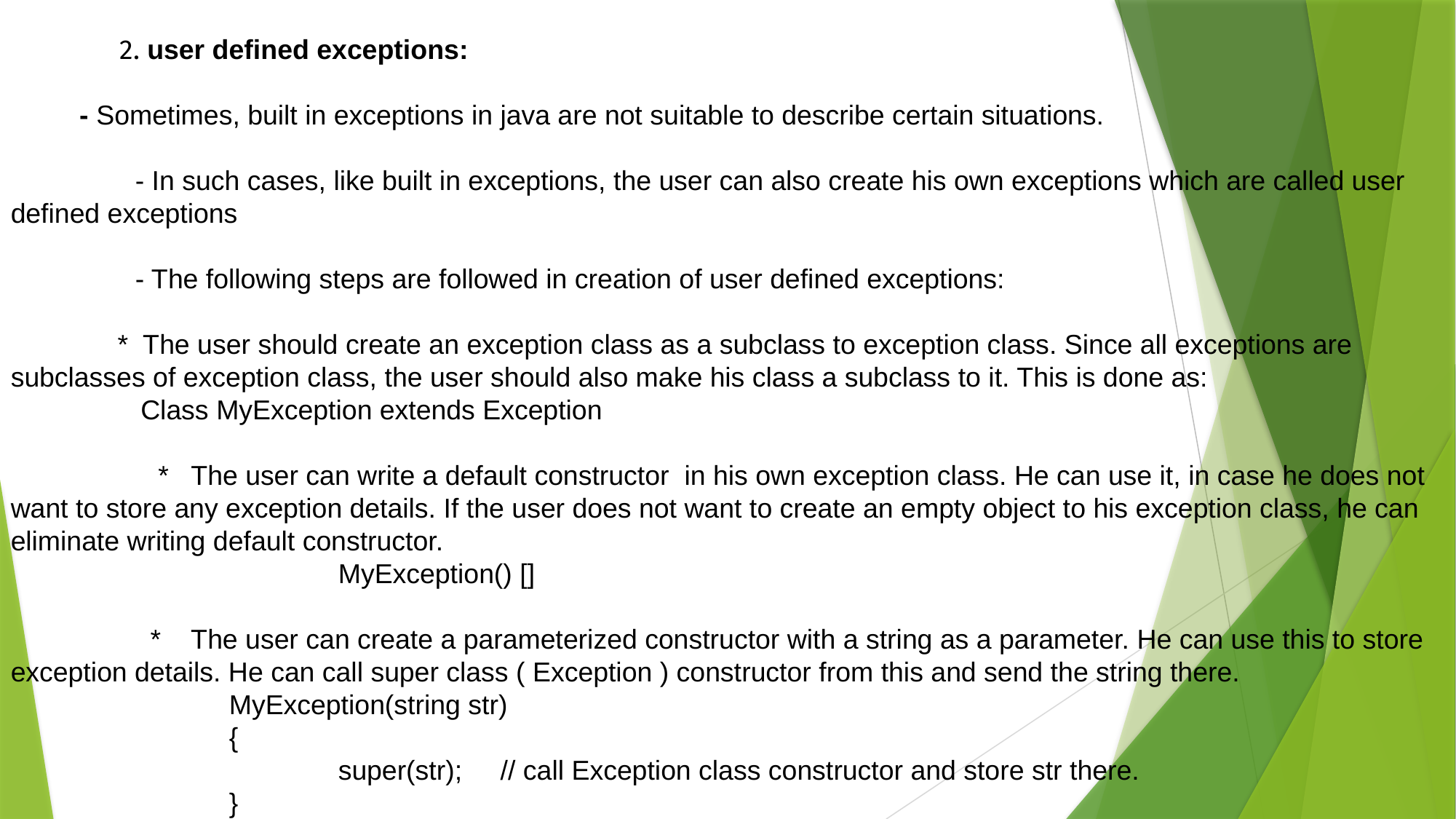

2. user defined exceptions:

         - Sometimes, built in exceptions in java are not suitable to describe certain situations.

	  - In such cases, like built in exceptions, the user can also create his own exceptions which are called user defined exceptions

	  - The following steps are followed in creation of user defined exceptions:

              *  The user should create an exception class as a subclass to exception class. Since all exceptions are subclasses of exception class, the user should also make his class a subclass to it. This is done as:
                 Class MyException extends Exception

	     *   The user can write a default constructor  in his own exception class. He can use it, in case he does not want to store any exception details. If the user does not want to create an empty object to his exception class, he can eliminate writing default constructor.
       			MyException() []

	    *    The user can create a parameterized constructor with a string as a parameter. He can use this to store exception details. He can call super class ( Exception ) constructor from this and send the string there.
		MyException(string str)
		{
			super(str);     // call Exception class constructor and store str there.
		}